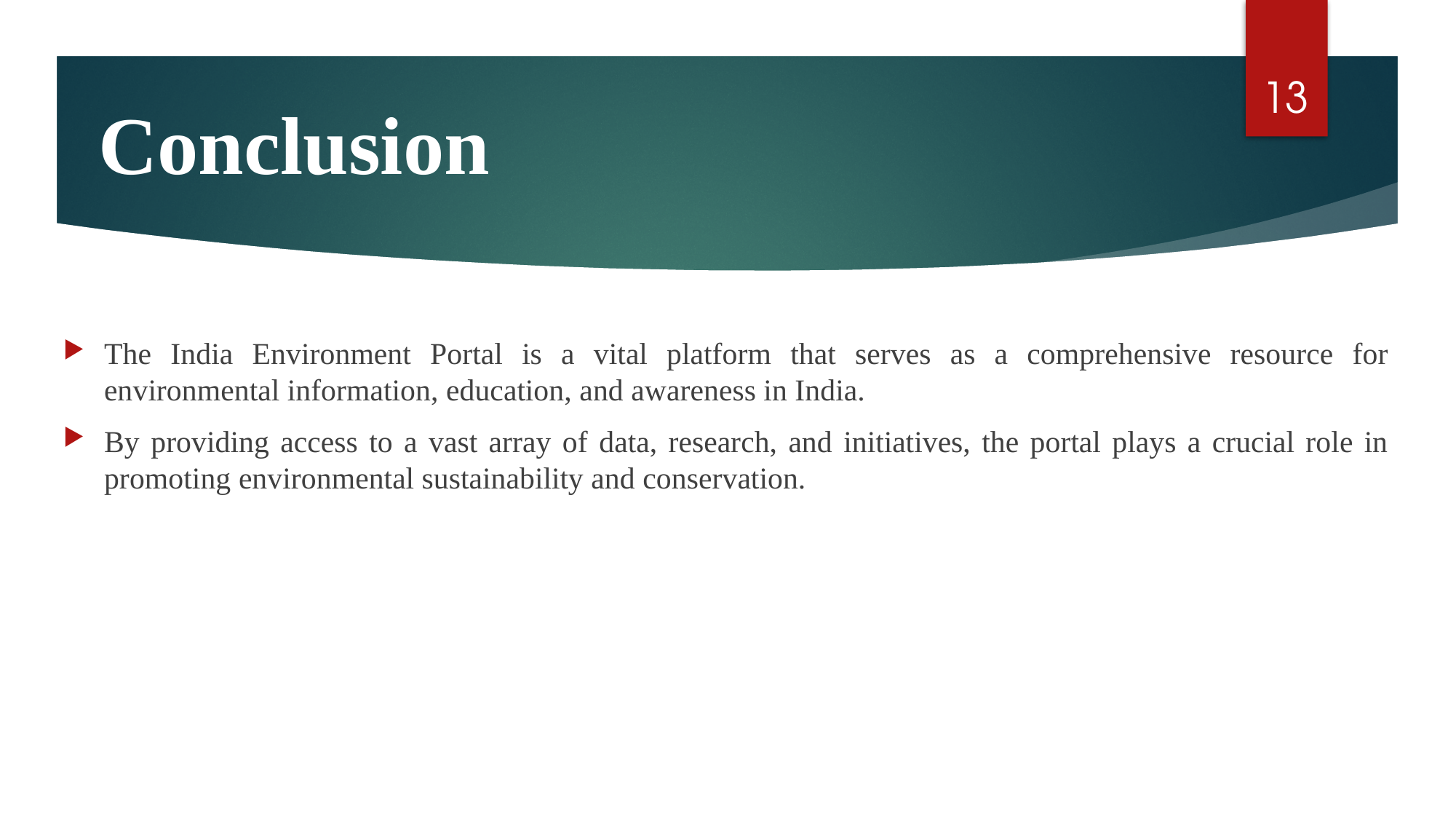

13
# Conclusion
The India Environment Portal is a vital platform that serves as a comprehensive resource for environmental information, education, and awareness in India.
By providing access to a vast array of data, research, and initiatives, the portal plays a crucial role in promoting environmental sustainability and conservation.